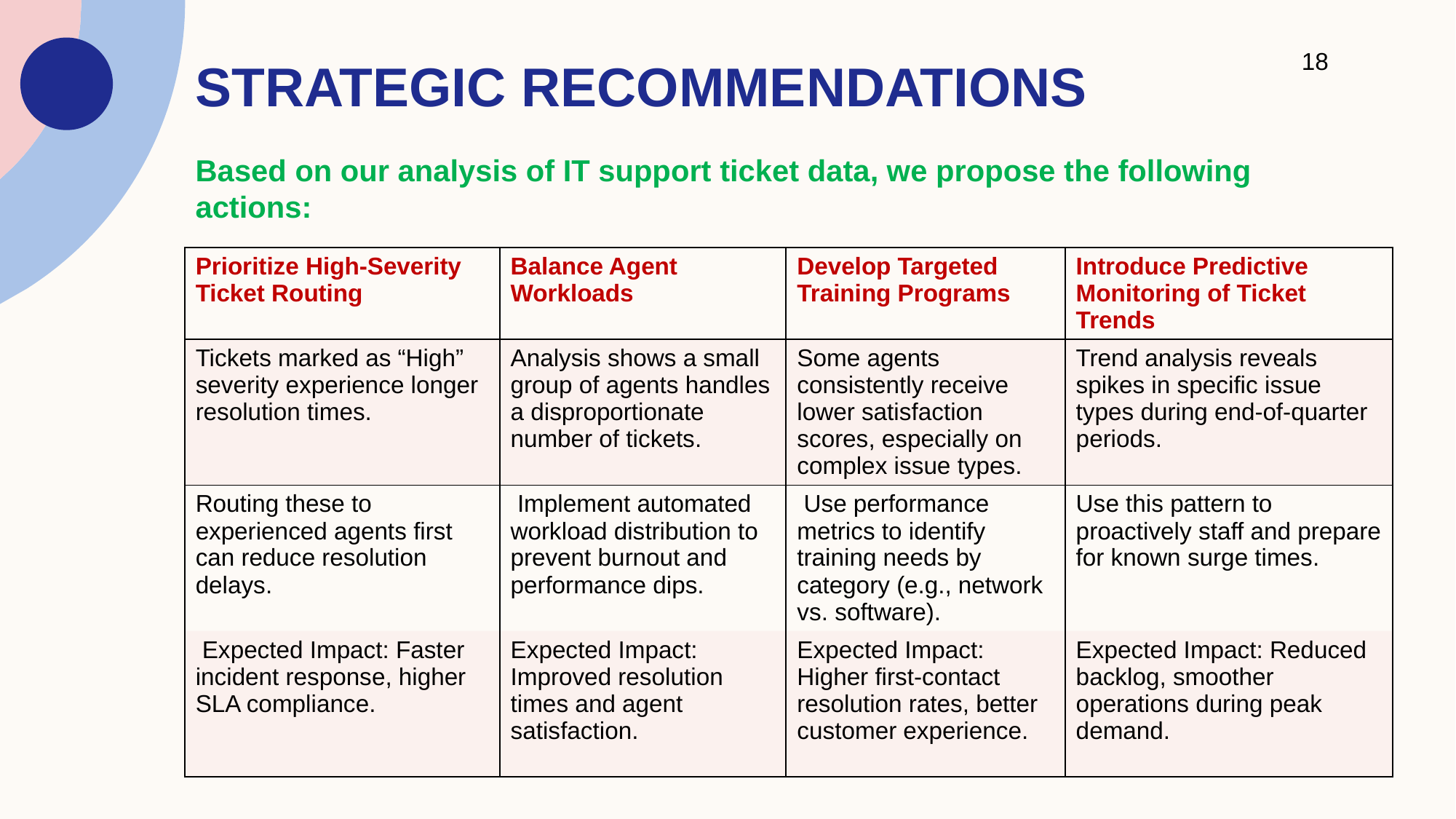

18
# Strategic Recommendations
Based on our analysis of IT support ticket data, we propose the following actions:
| Prioritize High-Severity Ticket Routing | Balance Agent Workloads | Develop Targeted Training Programs | Introduce Predictive Monitoring of Ticket Trends |
| --- | --- | --- | --- |
| Tickets marked as “High” severity experience longer resolution times. | Analysis shows a small group of agents handles a disproportionate number of tickets. | Some agents consistently receive lower satisfaction scores, especially on complex issue types. | Trend analysis reveals spikes in specific issue types during end-of-quarter periods. |
| Routing these to experienced agents first can reduce resolution delays. | Implement automated workload distribution to prevent burnout and performance dips. | Use performance metrics to identify training needs by category (e.g., network vs. software). | Use this pattern to proactively staff and prepare for known surge times. |
| Expected Impact: Faster incident response, higher SLA compliance. | Expected Impact: Improved resolution times and agent satisfaction. | Expected Impact: Higher first-contact resolution rates, better customer experience. | Expected Impact: Reduced backlog, smoother operations during peak demand. |